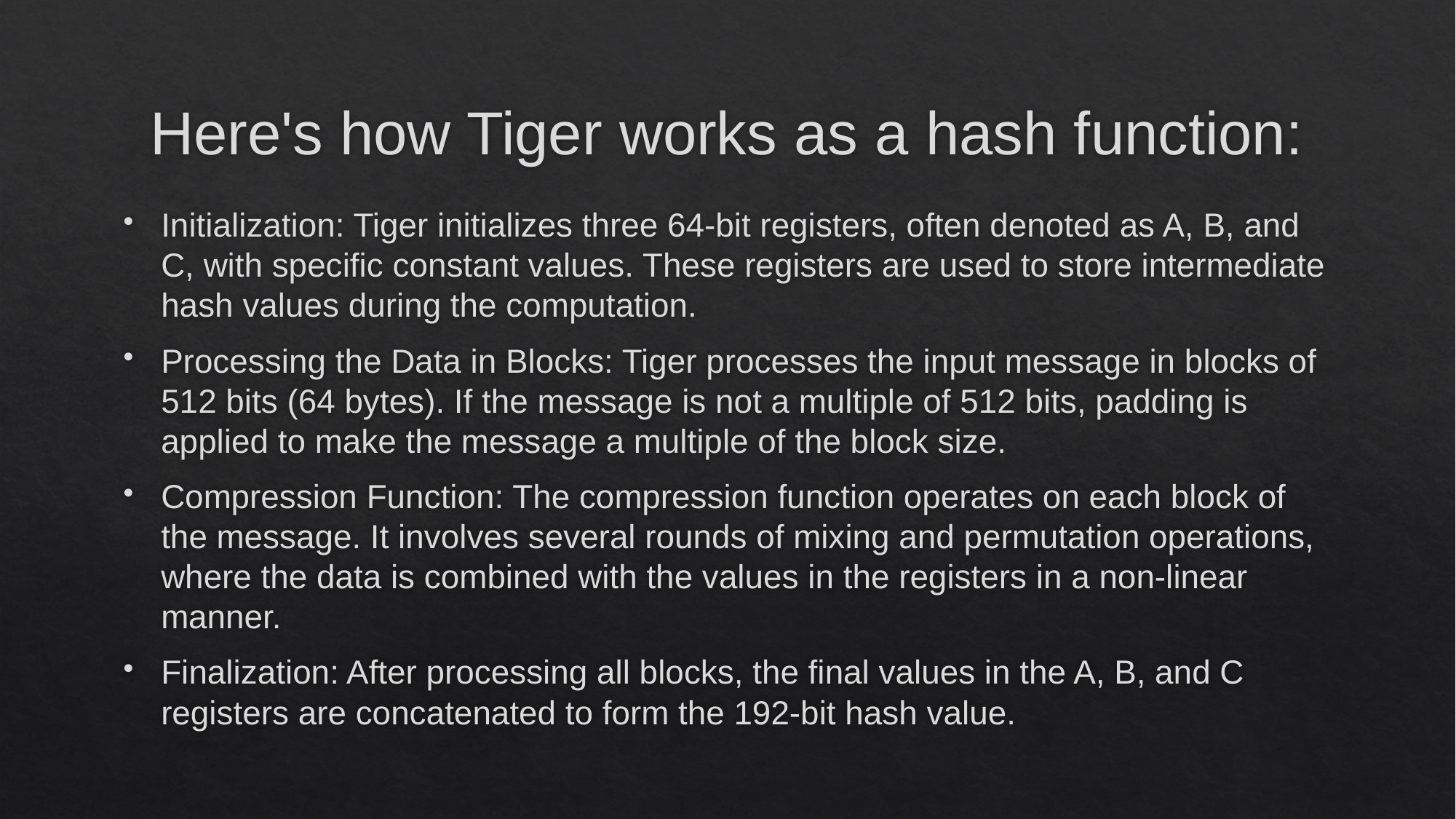

# Here's how Tiger works as a hash function:
Initialization: Tiger initializes three 64-bit registers, often denoted as A, B, and C, with specific constant values. These registers are used to store intermediate hash values during the computation.
Processing the Data in Blocks: Tiger processes the input message in blocks of 512 bits (64 bytes). If the message is not a multiple of 512 bits, padding is applied to make the message a multiple of the block size.
Compression Function: The compression function operates on each block of the message. It involves several rounds of mixing and permutation operations, where the data is combined with the values in the registers in a non-linear manner.
Finalization: After processing all blocks, the final values in the A, B, and C registers are concatenated to form the 192-bit hash value.